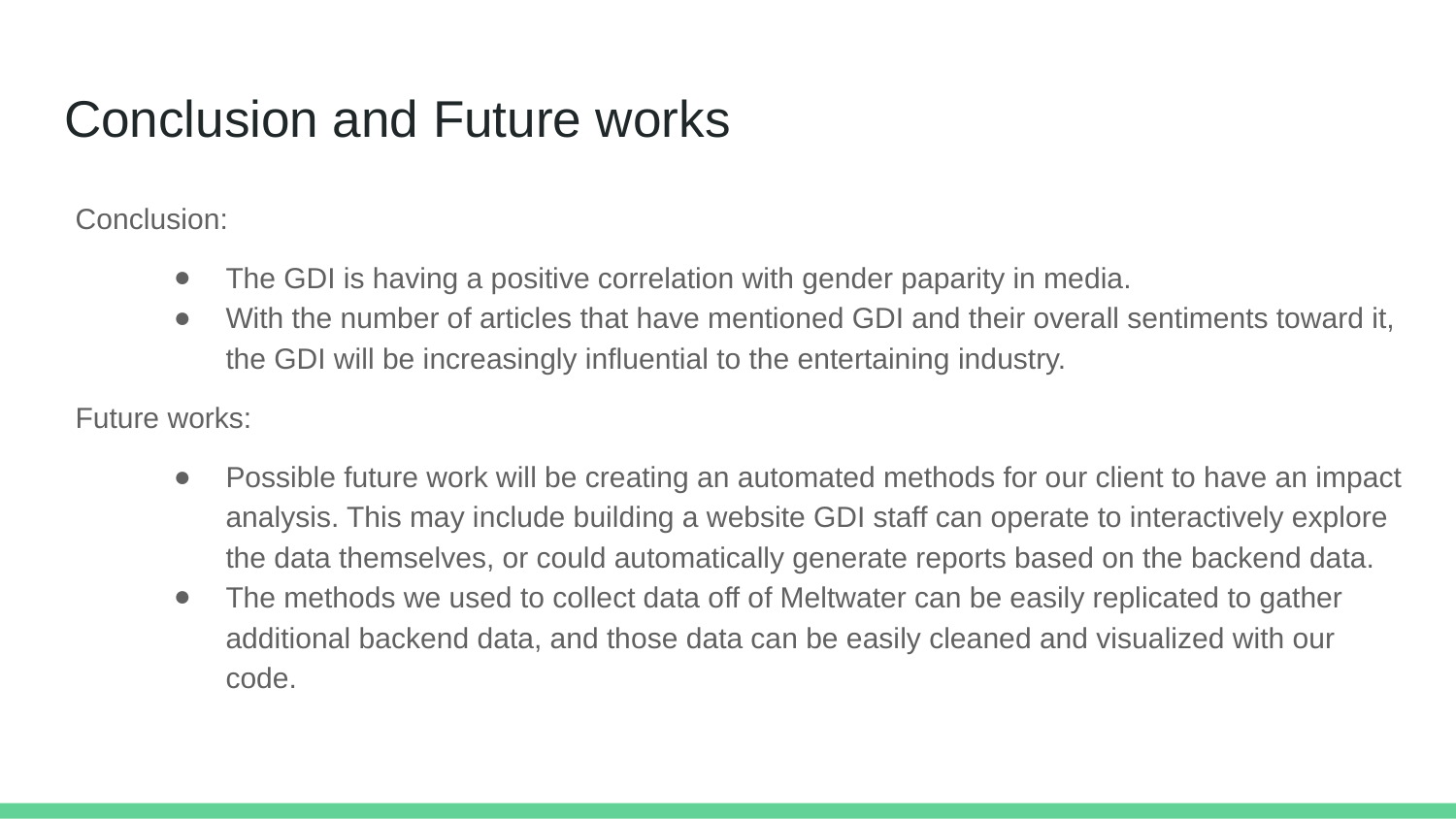

# Conclusion and Future works
Conclusion:
The GDI is having a positive correlation with gender paparity in media.
With the number of articles that have mentioned GDI and their overall sentiments toward it, the GDI will be increasingly influential to the entertaining industry.
Future works:
Possible future work will be creating an automated methods for our client to have an impact analysis. This may include building a website GDI staff can operate to interactively explore the data themselves, or could automatically generate reports based on the backend data.
The methods we used to collect data off of Meltwater can be easily replicated to gather additional backend data, and those data can be easily cleaned and visualized with our code.